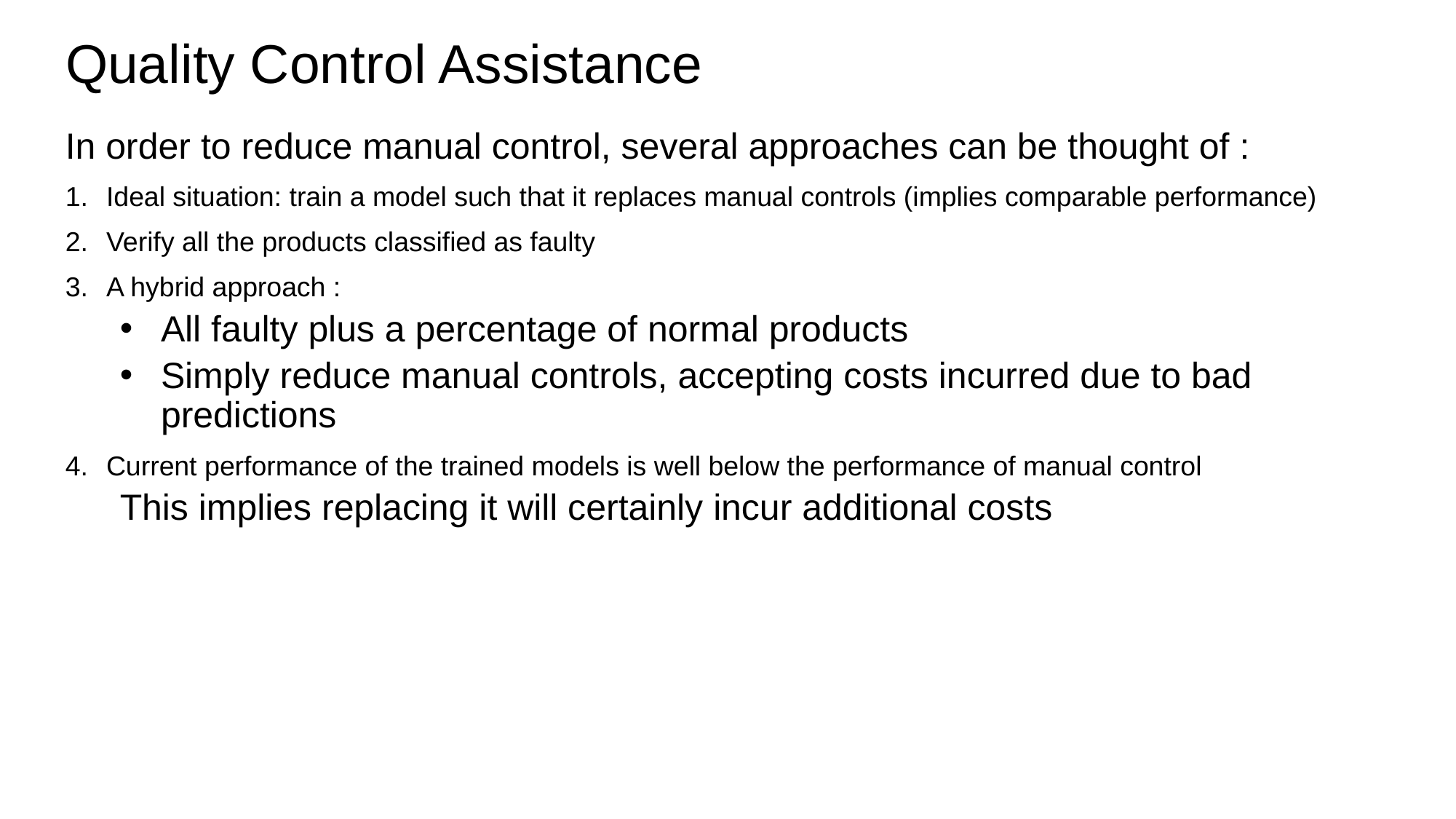

# Quality Control Assistance
In order to reduce manual control, several approaches can be thought of :
Ideal situation: train a model such that it replaces manual controls (implies comparable performance)
Verify all the products classified as faulty
A hybrid approach :
All faulty plus a percentage of normal products
Simply reduce manual controls, accepting costs incurred due to bad predictions
Current performance of the trained models is well below the performance of manual control
This implies replacing it will certainly incur additional costs